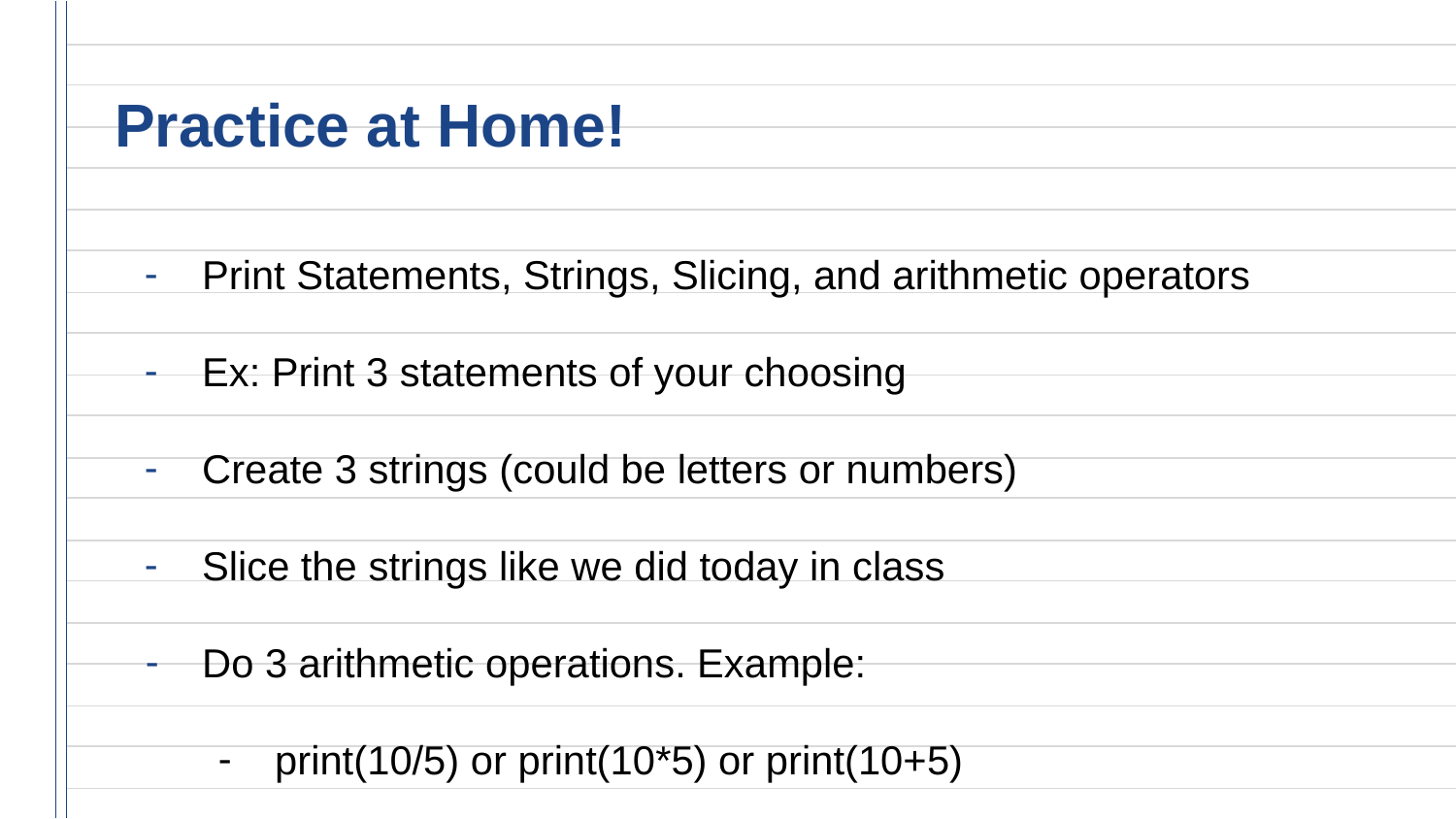

# Practice at Home!
Print Statements, Strings, Slicing, and arithmetic operators
Ex: Print 3 statements of your choosing
Create 3 strings (could be letters or numbers)
Slice the strings like we did today in class
Do 3 arithmetic operations. Example:
print(10/5) or print(10*5) or print(10+5)